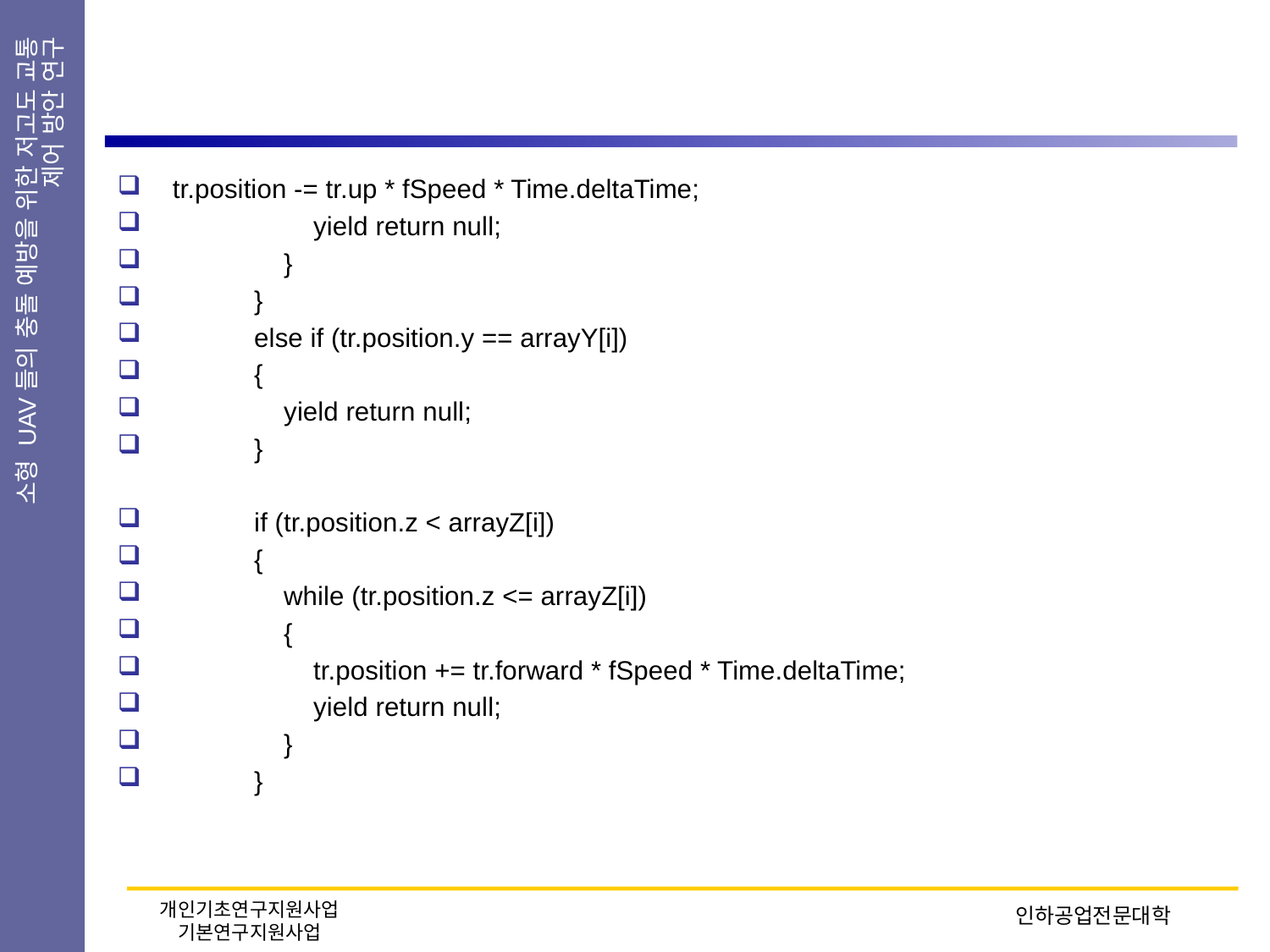

#
 tr.position -= tr.up * fSpeed * Time.deltaTime;
                    yield return null;
                }
            }
            else if (tr.position.y == arrayY[i])
            {
                yield return null;
            }

            if (tr.position.z < arrayZ[i])
            {
                while (tr.position.z <= arrayZ[i])
                {
                    tr.position += tr.forward * fSpeed * Time.deltaTime;
                    yield return null;
                }
            }